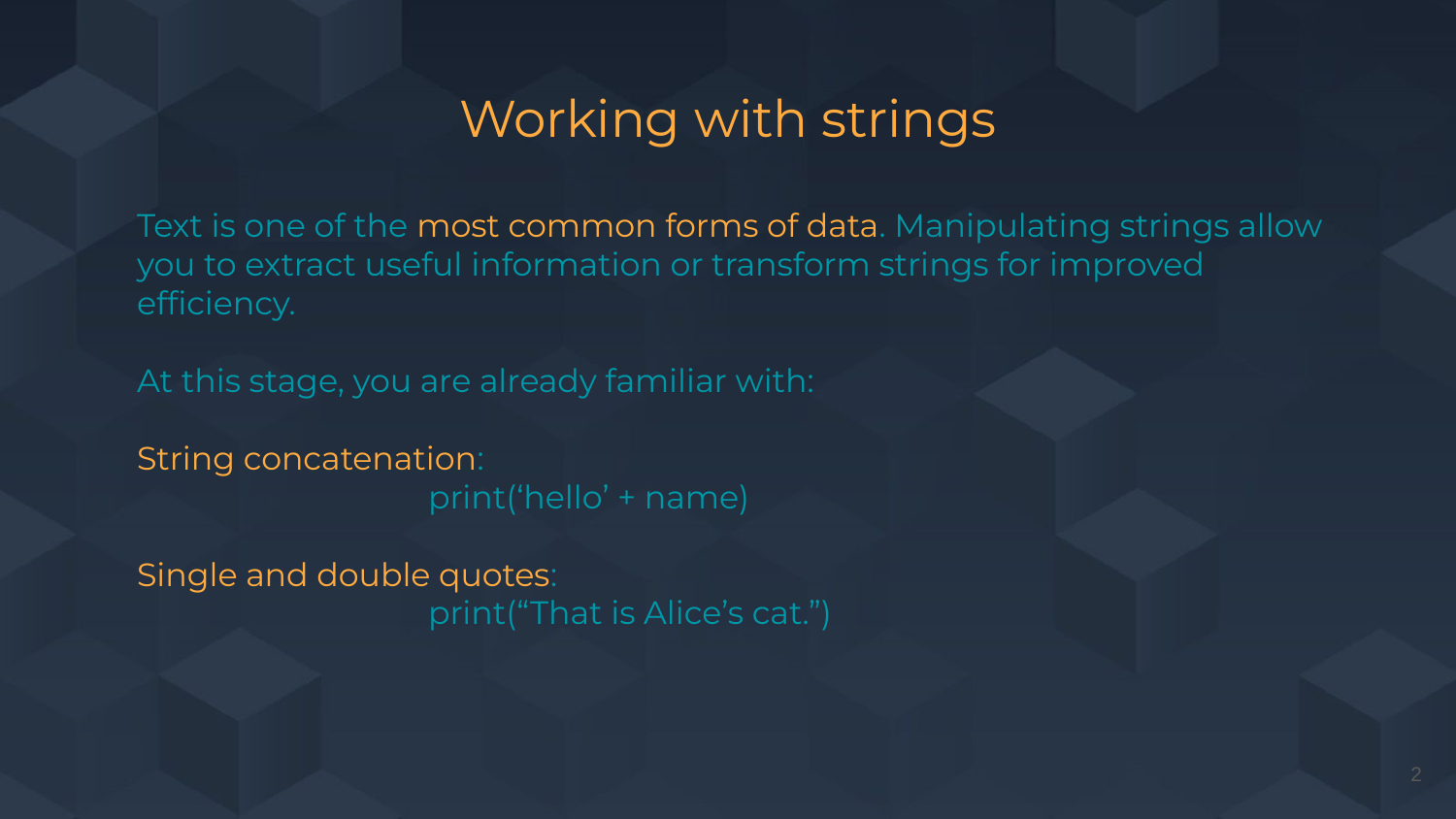

# Working with strings
Text is one of the most common forms of data. Manipulating strings allow you to extract useful information or transform strings for improved efficiency.

At this stage, you are already familiar with:

String concatenation:
		print(‘hello’ + name)

Single and double quotes:
		print(“That is Alice’s cat.”)

2